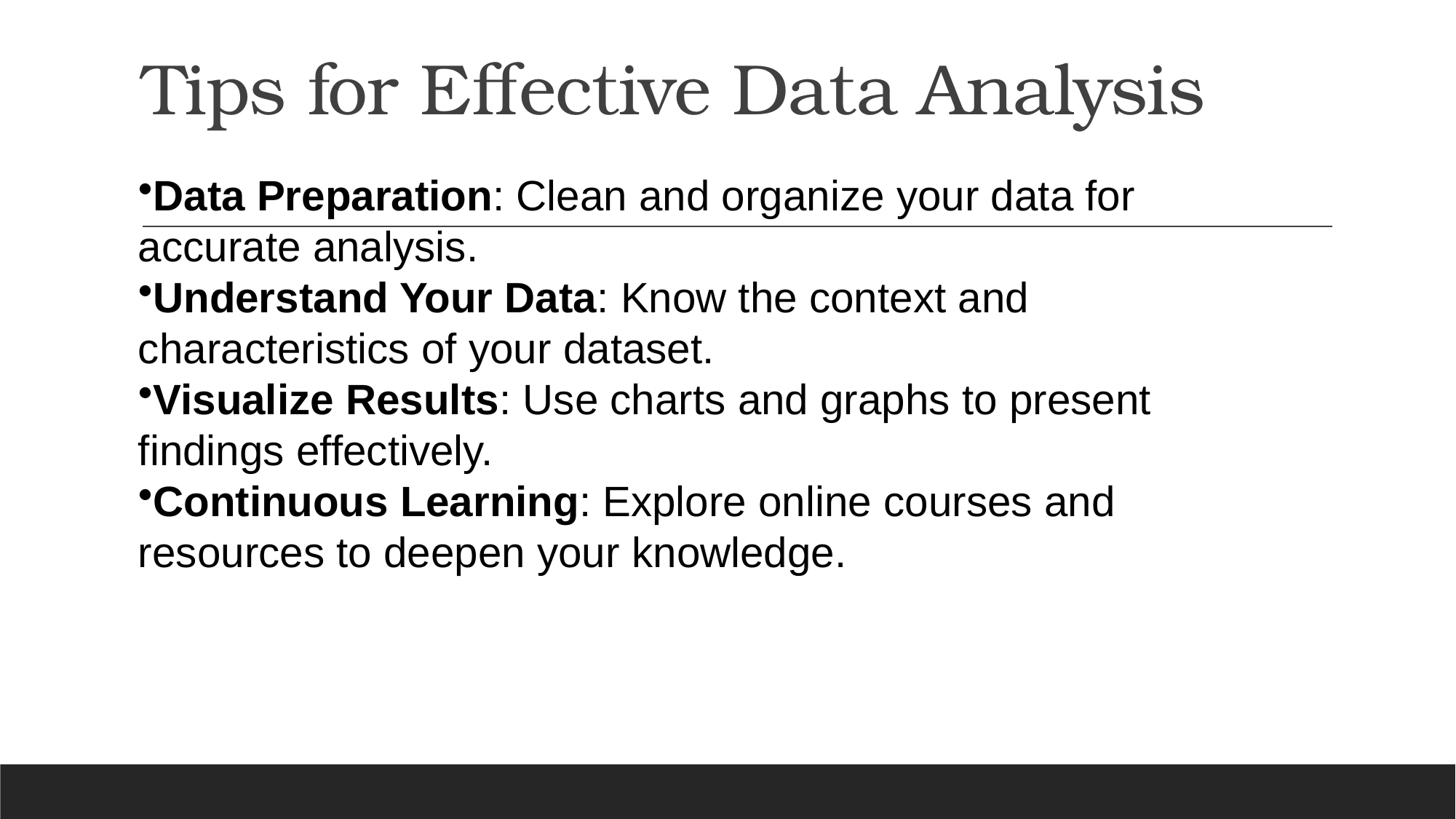

# Tips for Effective Data Analysis
Data Preparation: Clean and organize your data for accurate analysis.
Understand Your Data: Know the context and characteristics of your dataset.
Visualize Results: Use charts and graphs to present findings effectively.
Continuous Learning: Explore online courses and resources to deepen your knowledge.